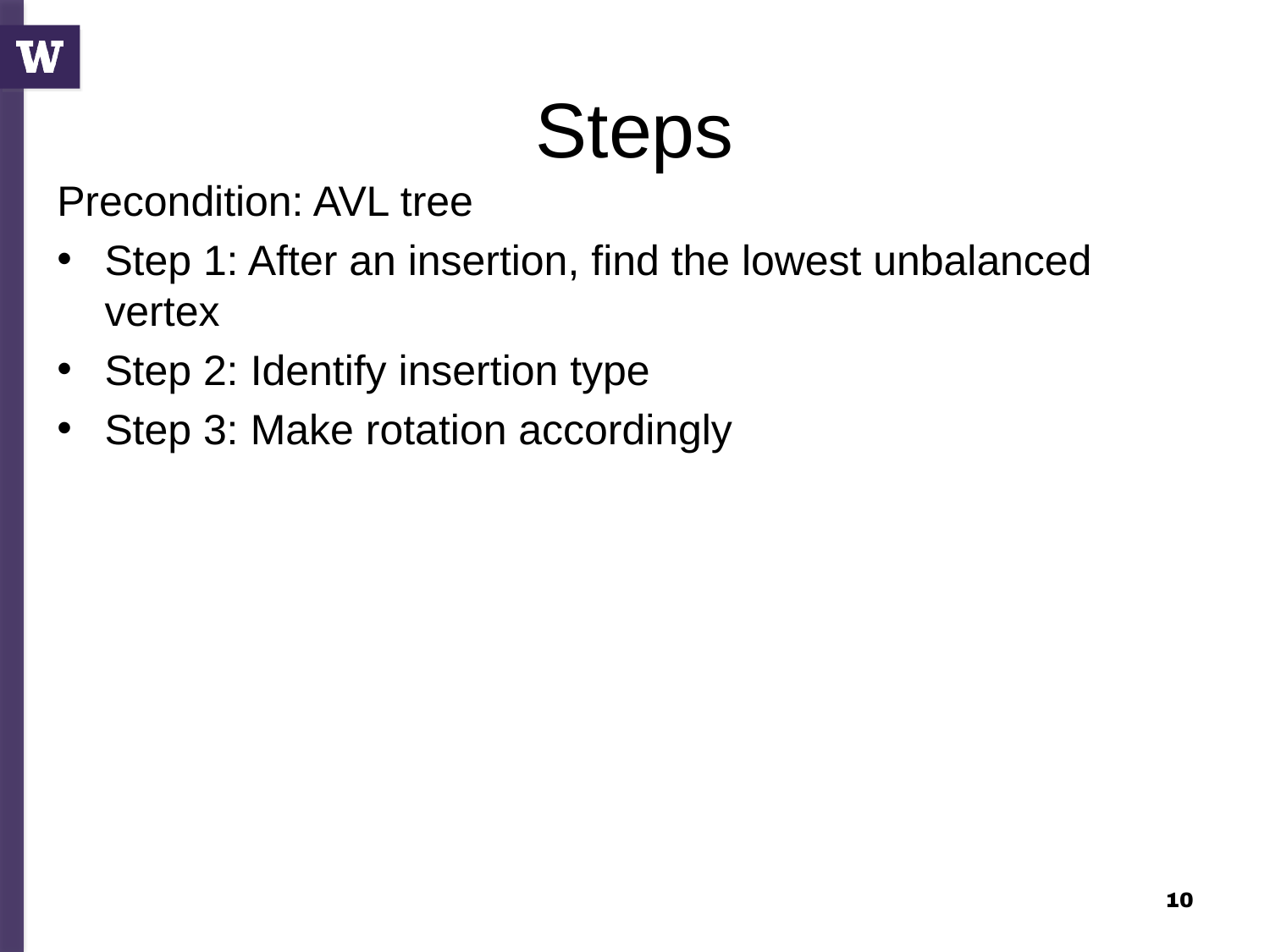

# Steps
Precondition: AVL tree
Step 1: After an insertion, find the lowest unbalanced vertex
Step 2: Identify insertion type
Step 3: Make rotation accordingly
10